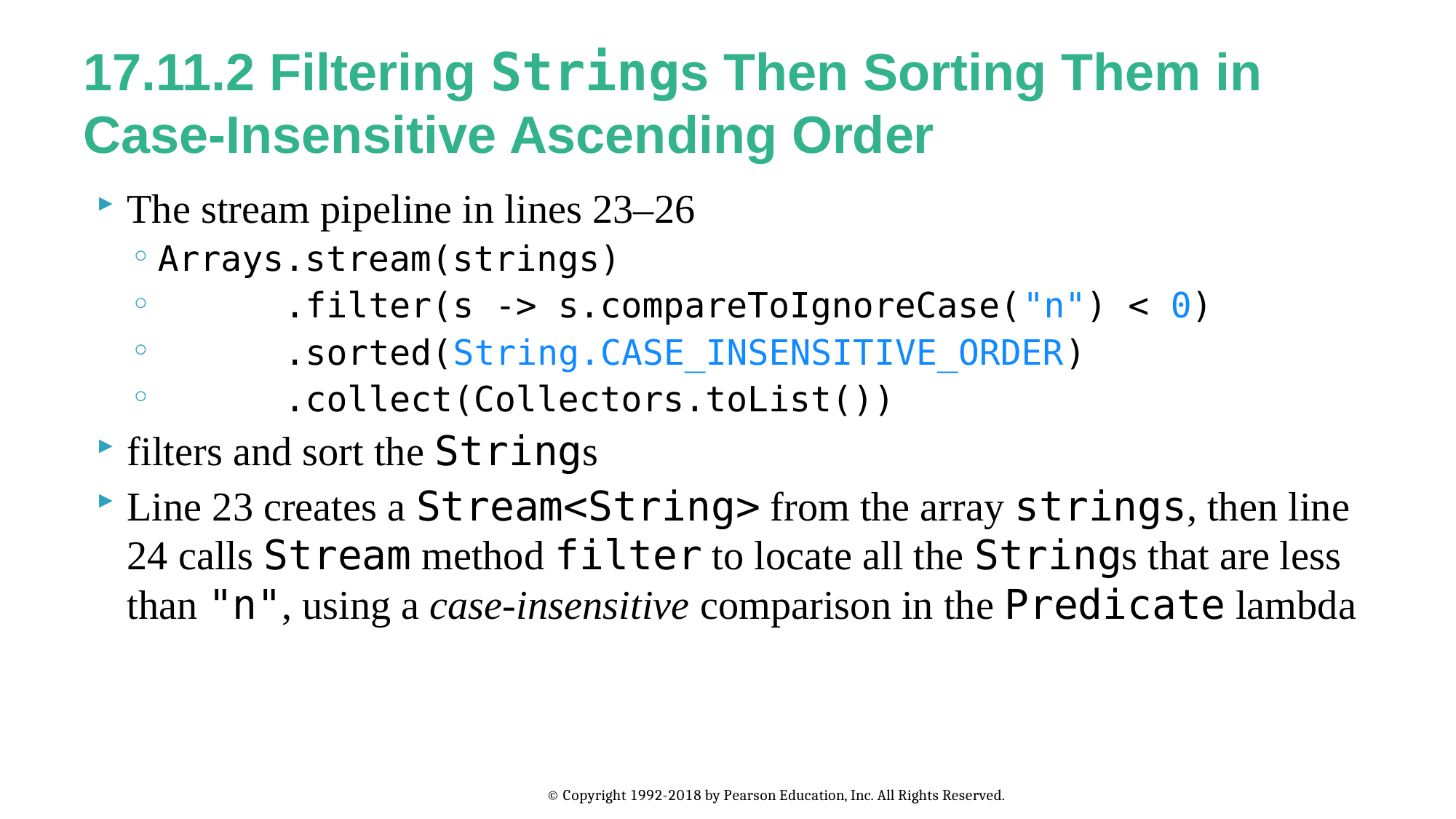

# 17.11.2 Filtering Strings Then Sorting Them in Case-Insensitive Ascending Order
The stream pipeline in lines 23–26
Arrays.stream(strings)
      .filter(s -> s.compareToIgnoreCase("n") < 0)
      .sorted(String.CASE_INSENSITIVE_ORDER)
      .collect(Collectors.toList())
filters and sort the Strings
Line 23 creates a Stream<String> from the array strings, then line 24 calls Stream method filter to locate all the Strings that are less than "n", using a case-insensitive comparison in the Predicate lambda
© Copyright 1992-2018 by Pearson Education, Inc. All Rights Reserved.